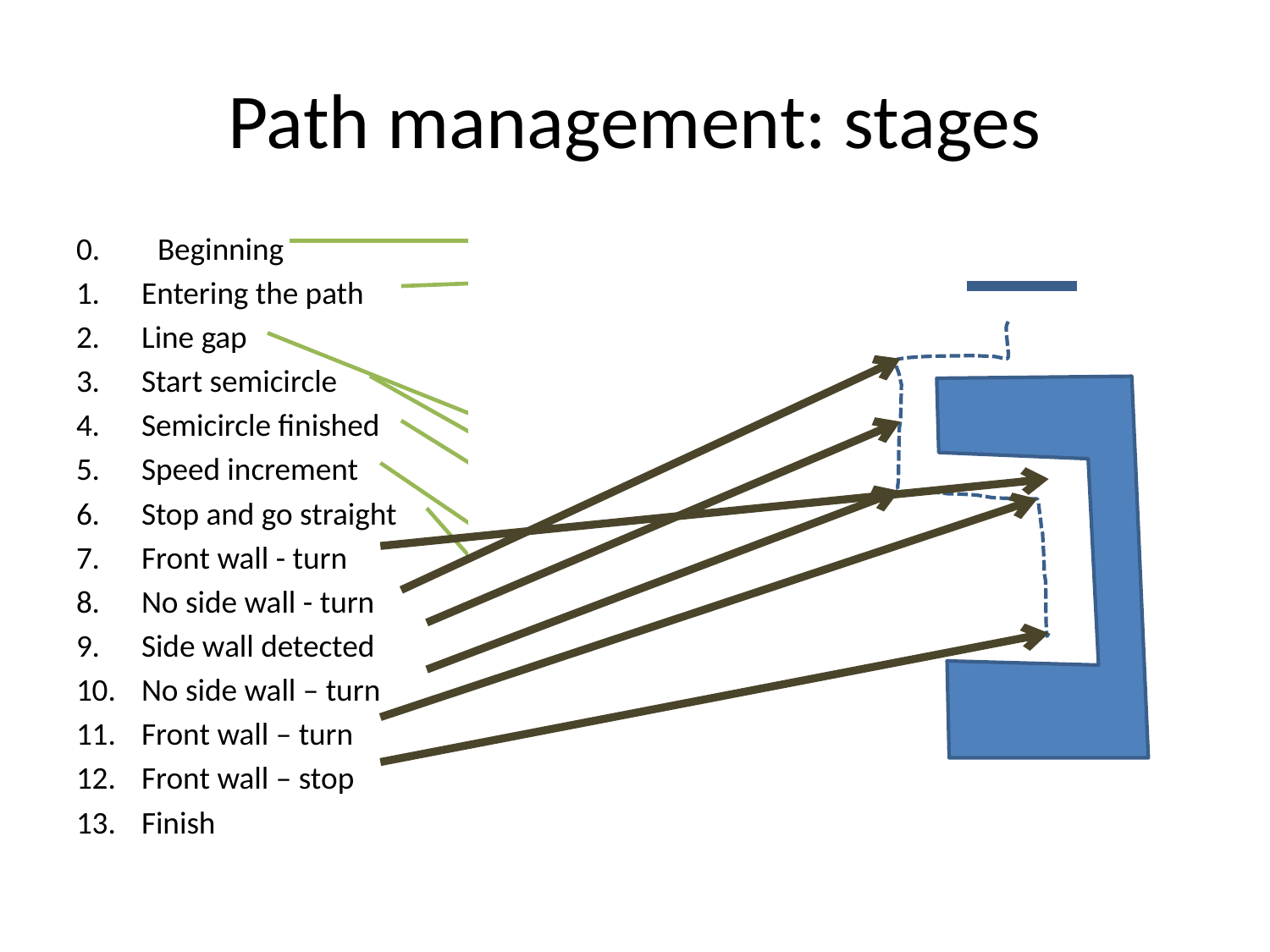

# Path management: stages

0.	Beginning
Entering the path
Line gap
Start semicircle
Semicircle finished
Speed increment
Stop and go straight
Front wall - turn
No side wall - turn
Side wall detected
No side wall – turn
Front wall – turn
Front wall – stop
Finish